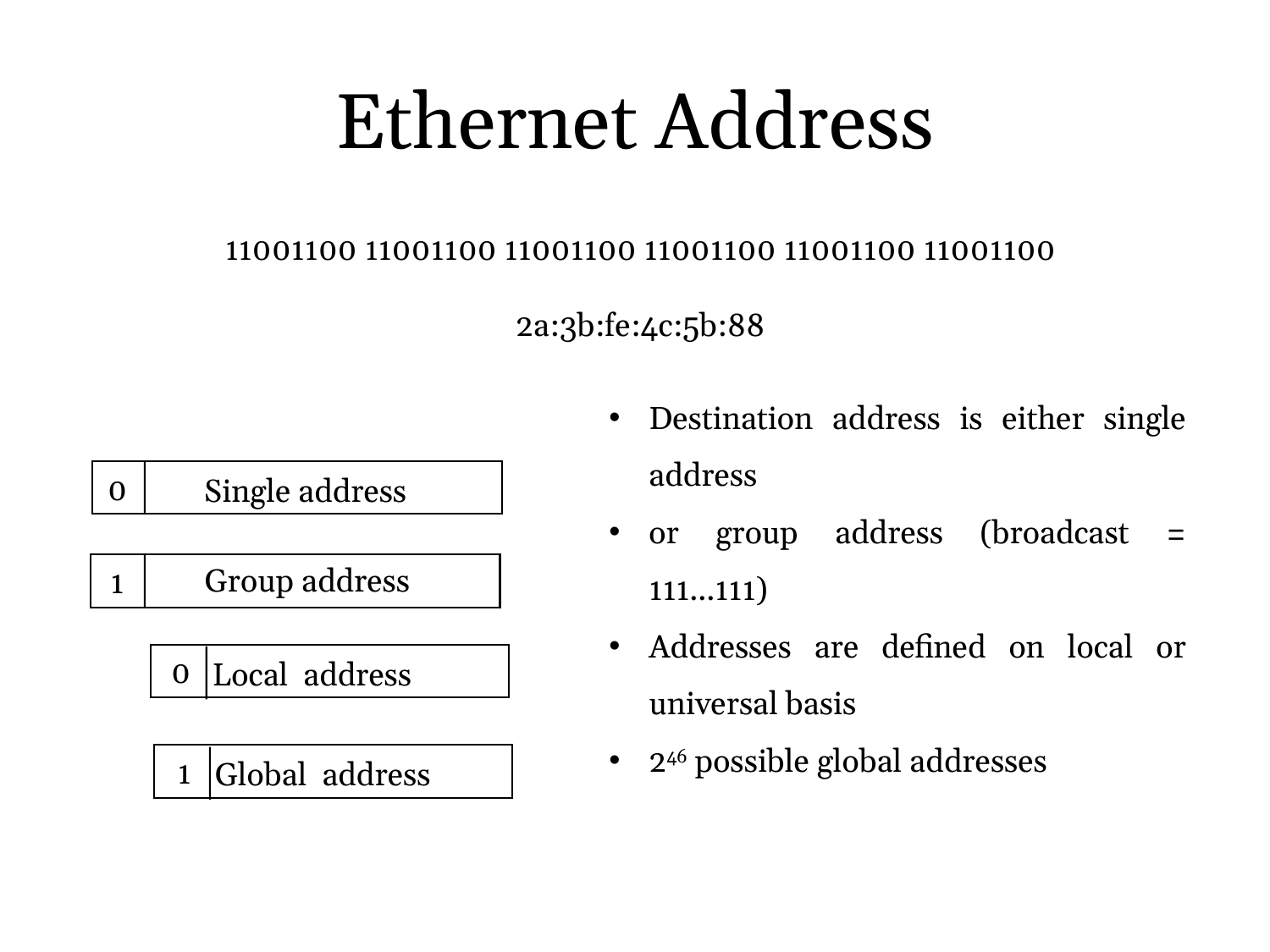

# Ethernet Address
11001100 11001100 11001100 11001100 11001100 11001100

2a:3b:fe:4c:5b:88
Destination address is either single address
or group address (broadcast = 111...111)
Addresses are defined on local or universal basis
246 possible global addresses

0
Single address
Group address

1

0

Local  address

1

Global  address